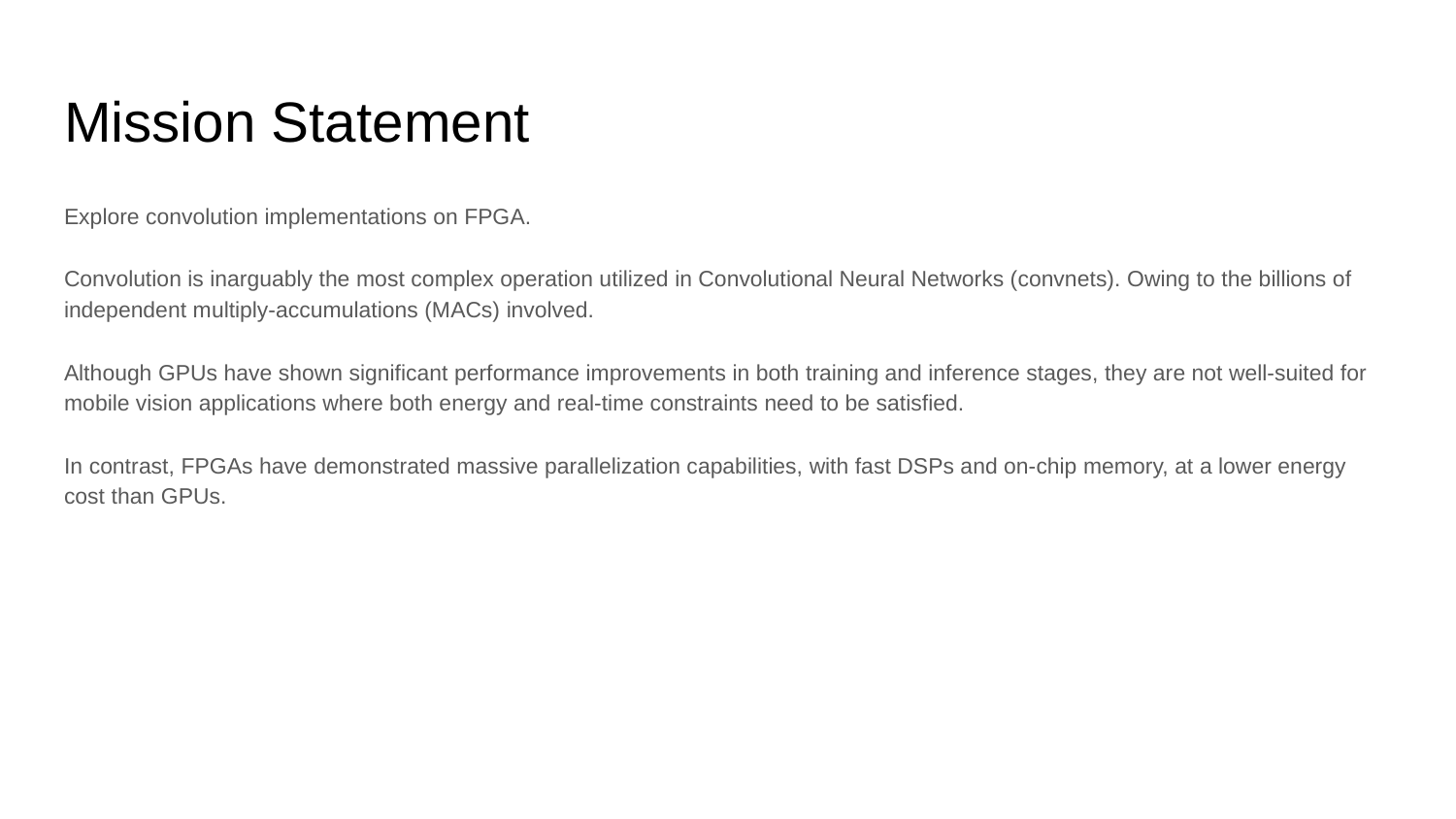

Mission Statement
Explore convolution implementations on FPGA.
Convolution is inarguably the most complex operation utilized in Convolutional Neural Networks (convnets). Owing to the billions of independent multiply-accumulations (MACs) involved.
Although GPUs have shown significant performance improvements in both training and inference stages, they are not well-suited for mobile vision applications where both energy and real-time constraints need to be satisfied.
In contrast, FPGAs have demonstrated massive parallelization capabilities, with fast DSPs and on-chip memory, at a lower energy cost than GPUs.